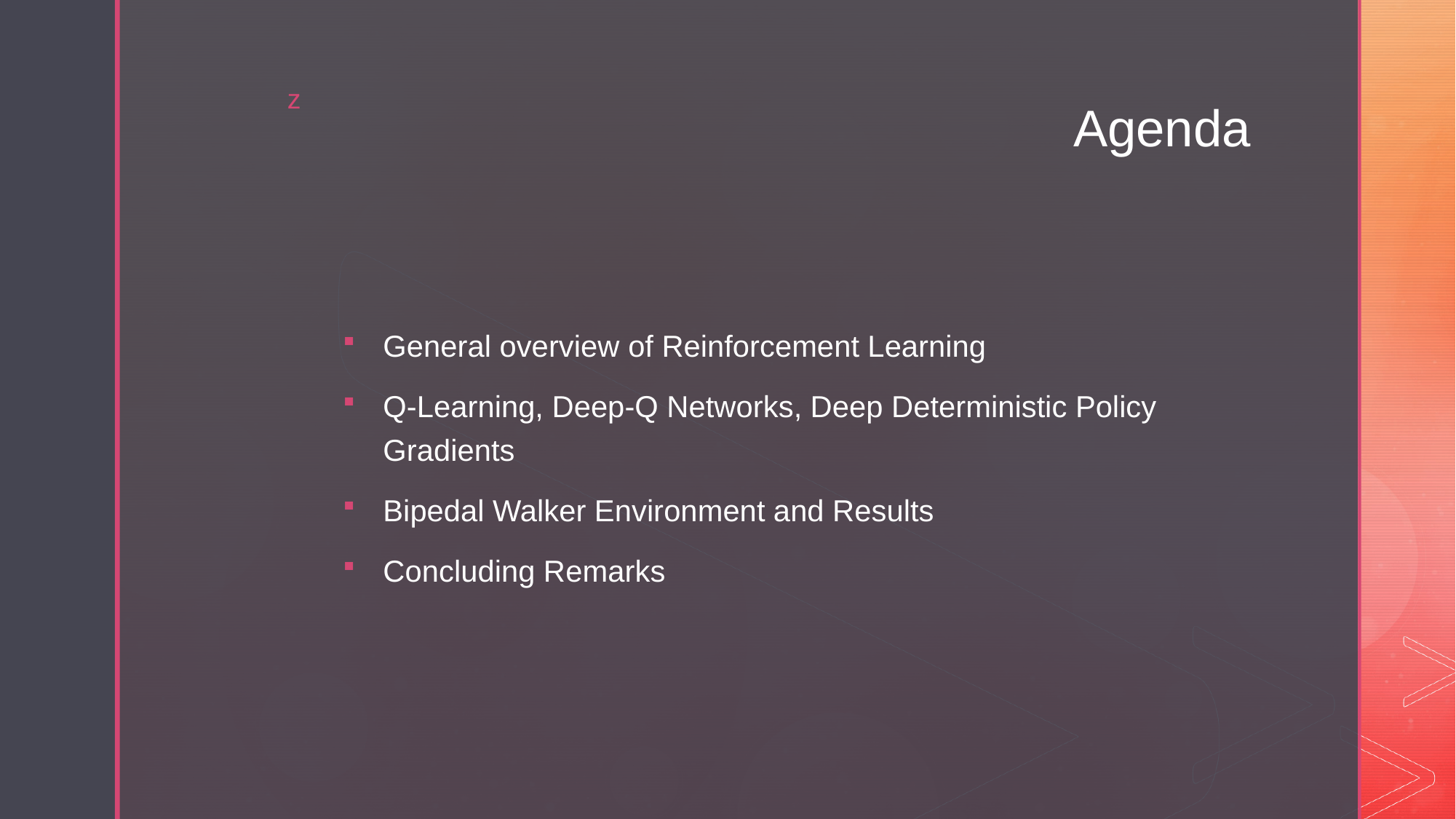

# Agenda
General overview of Reinforcement Learning
Q-Learning, Deep-Q Networks, Deep Deterministic Policy Gradients
Bipedal Walker Environment and Results
Concluding Remarks